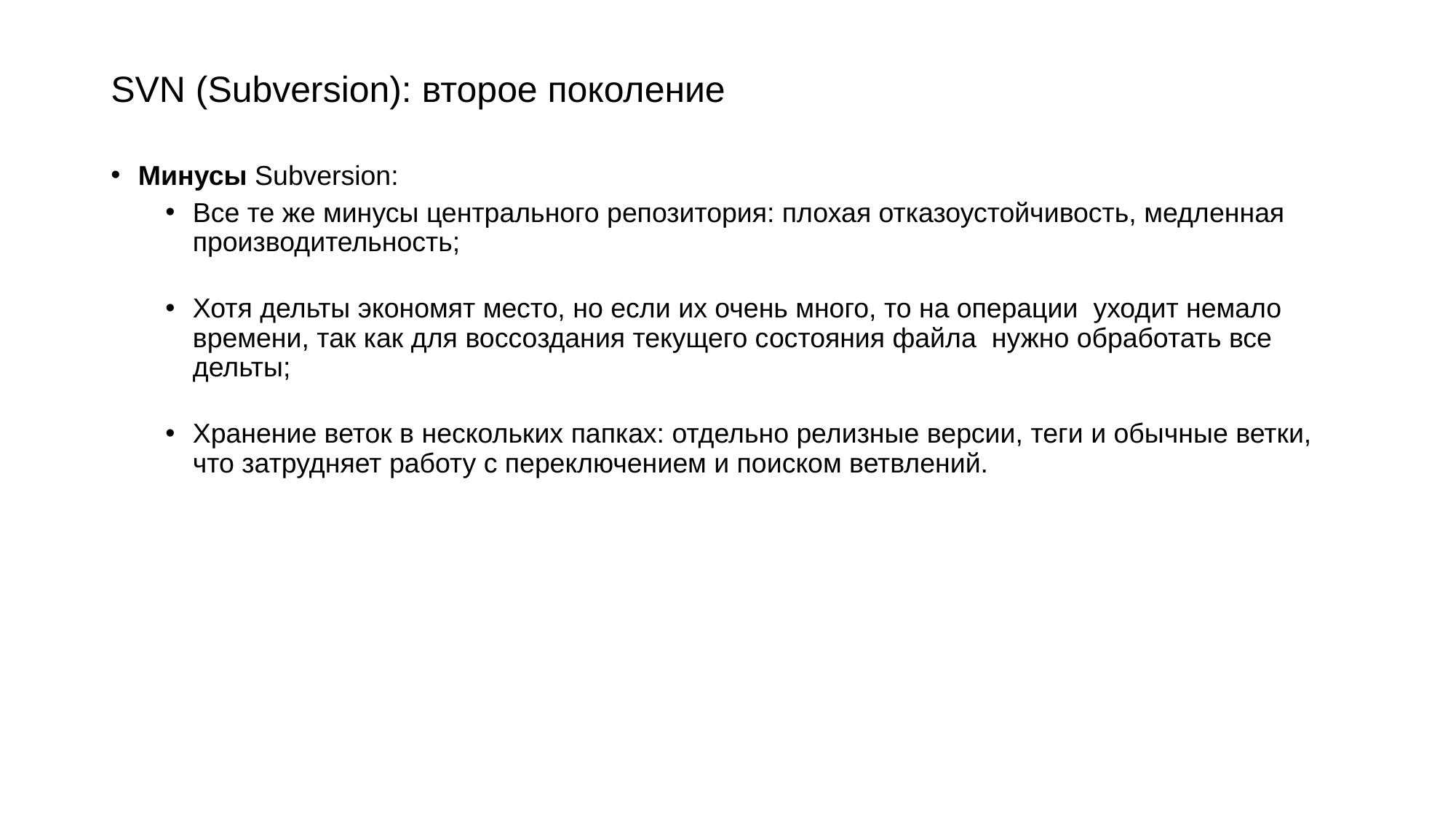

# SVN (Subversion): второе поколение
Минусы Subversion:
Все те же минусы центрального репозитория: плохая отказоустойчивость, медленная производительность;
Хотя дельты экономят место, но если их очень много, то на операции  уходит немало времени, так как для воссоздания текущего состояния файла  нужно обработать все дельты;
Хранение веток в нескольких папках: отдельно релизные версии, теги и обычные ветки, что затрудняет работу с переключением и поиском ветвлений.